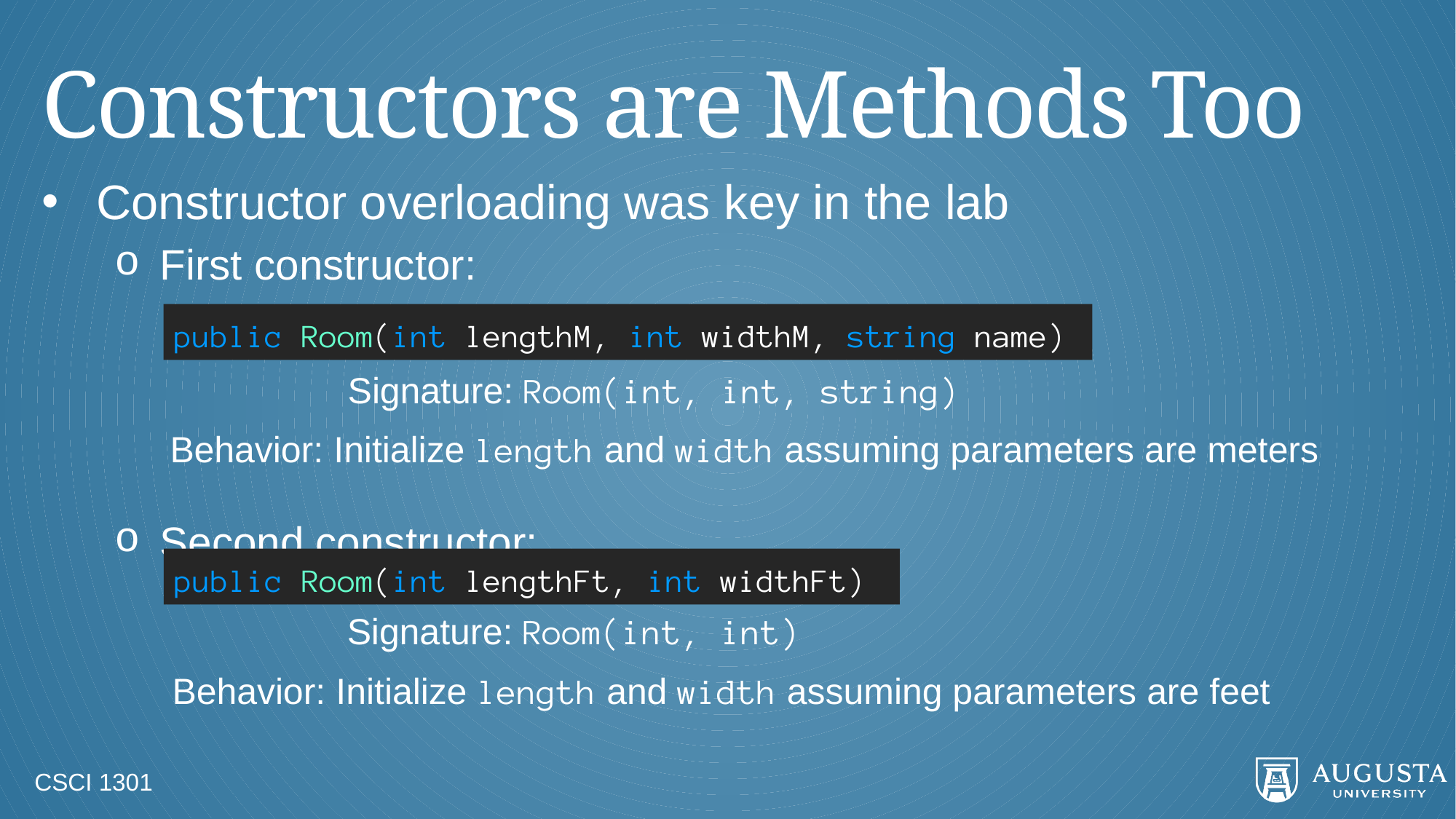

# Constructors are Methods Too
Constructor overloading was key in the lab
First constructor:

Second constructor:
public Room(int lengthM, int widthM, string name)
Signature: Room(int, int, string)
Behavior: Initialize length and width assuming parameters are meters
public Room(int lengthFt, int widthFt)
Signature: Room(int, int)
Behavior: Initialize length and width assuming parameters are feet
CSCI 1301